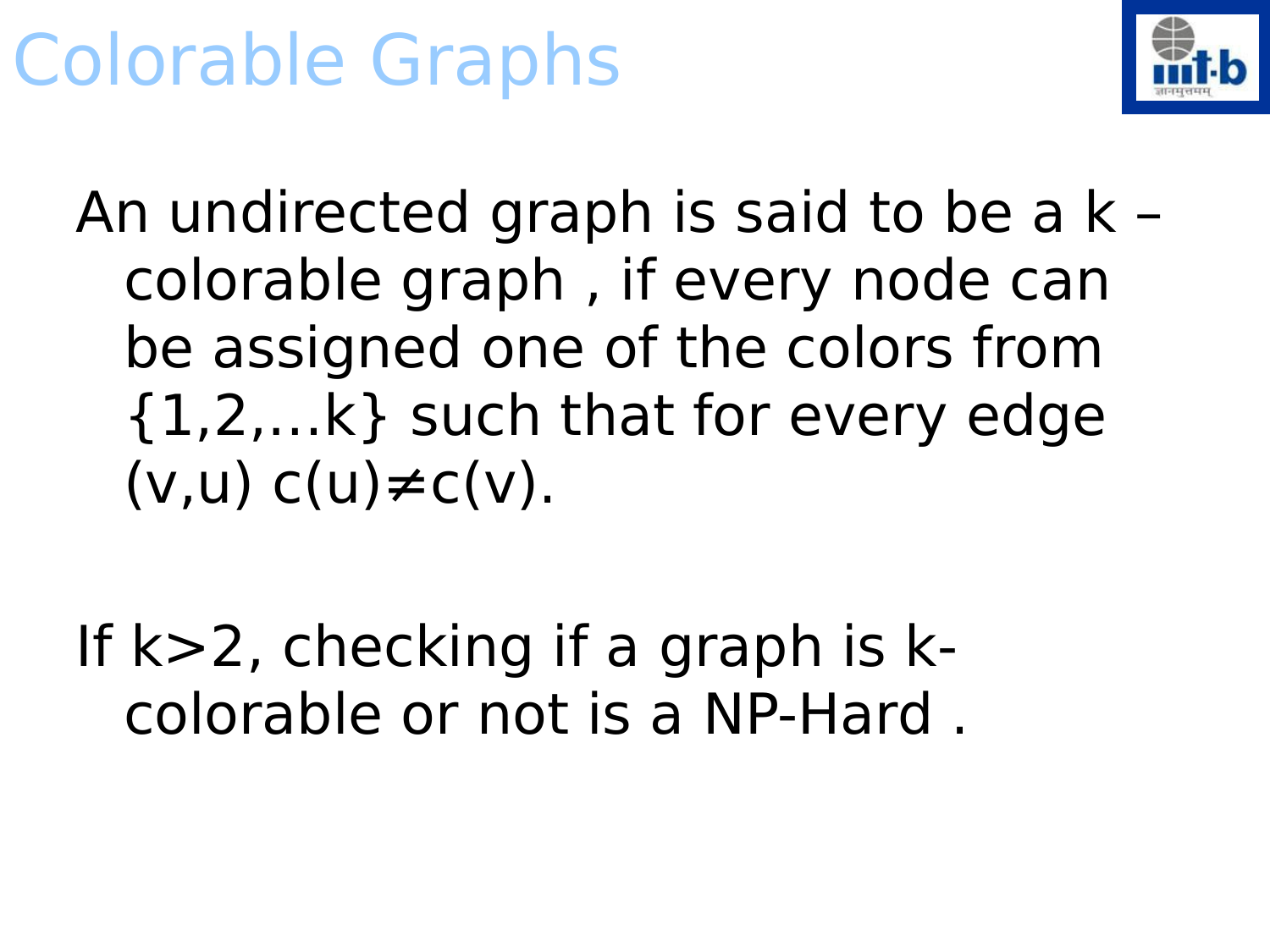

# Colorable Graphs
An undirected graph is said to be a k – colorable graph , if every node can be assigned one of the colors from {1,2,…k} such that for every edge (v,u) c(u)≠c(v).

If k>2, checking if a graph is k-colorable or not is a NP-Hard .